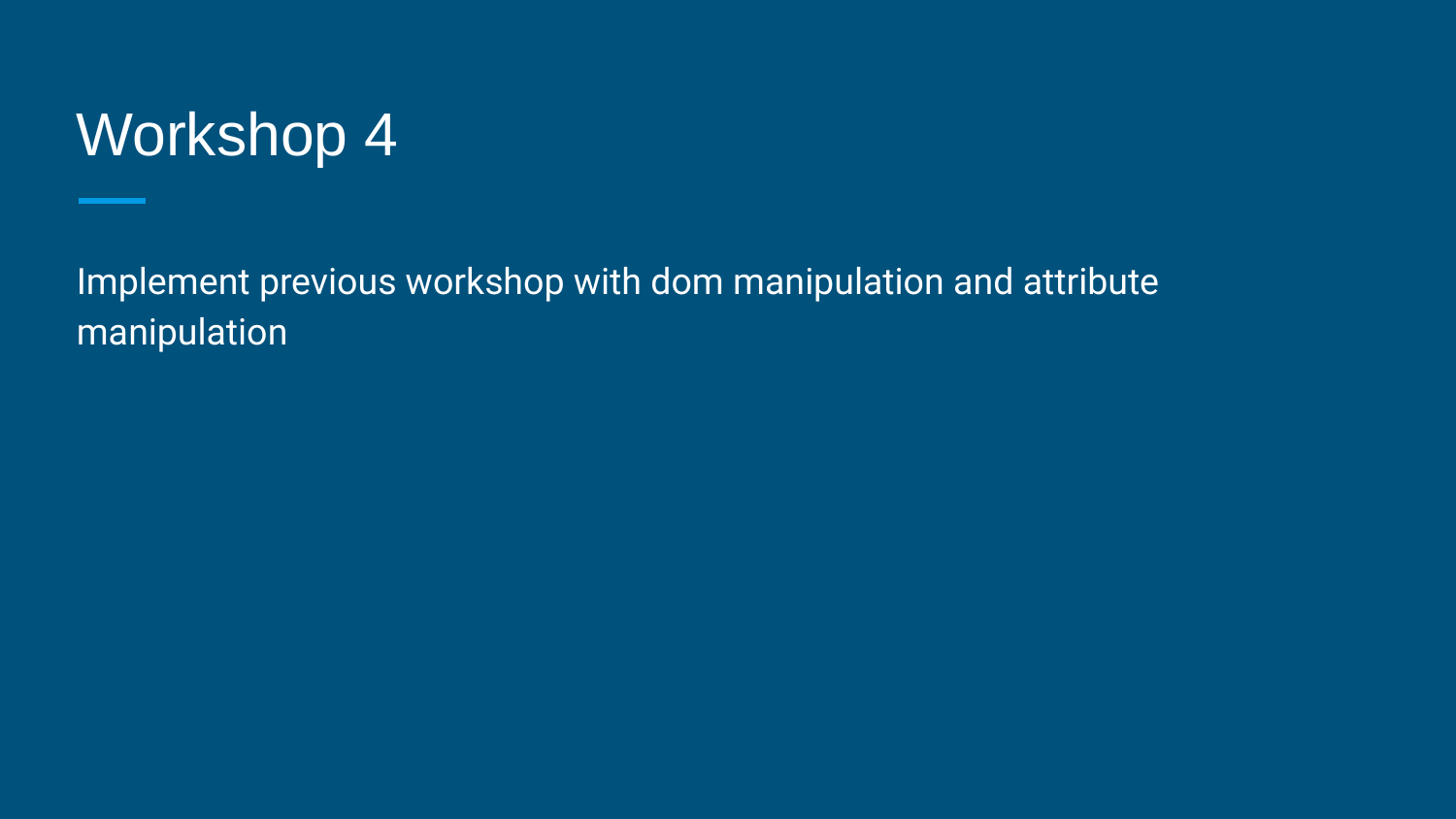

# Workshop 4
Implement previous workshop with dom manipulation and attribute manipulation